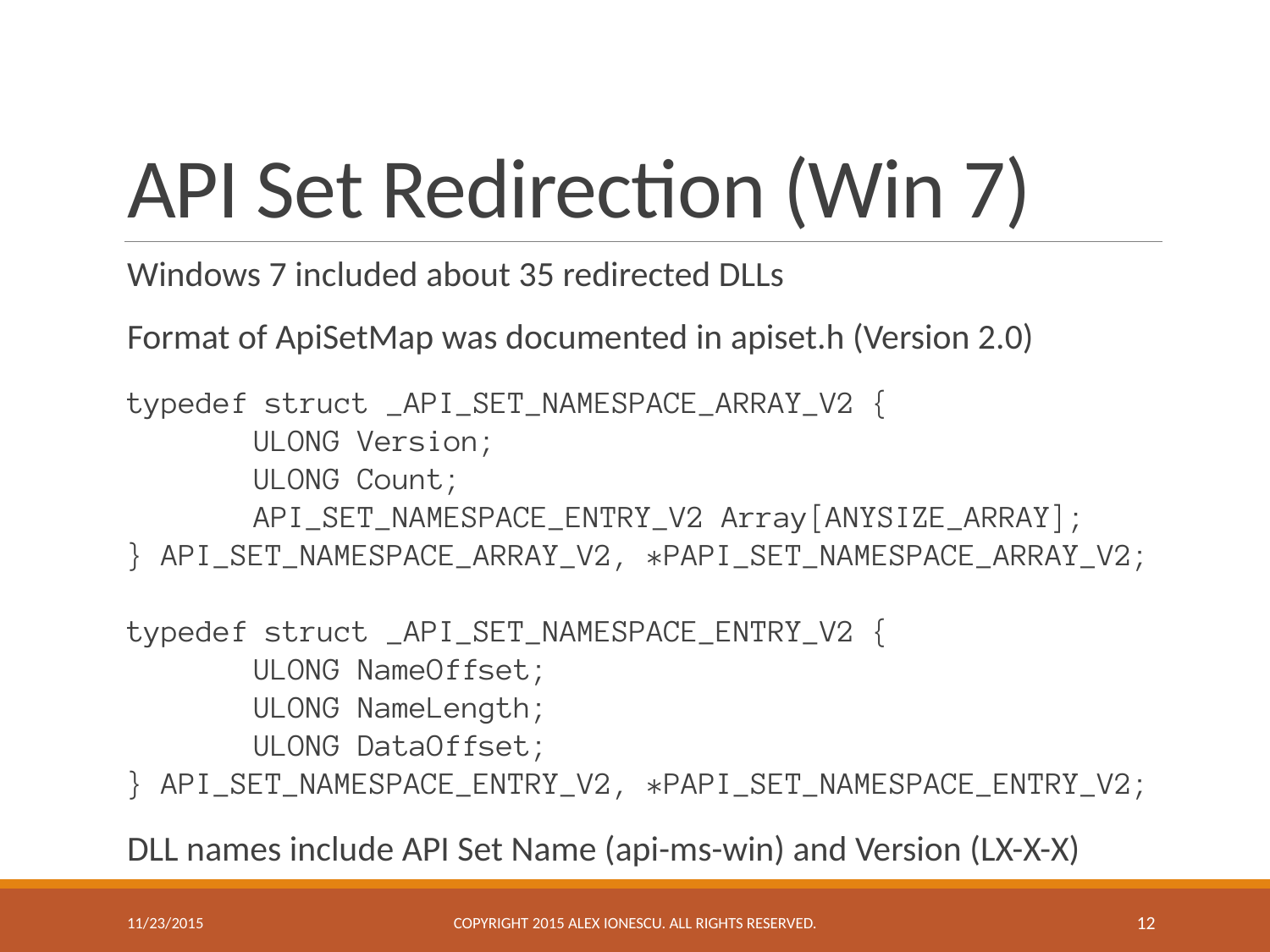

# API Set Redirection (Win 7)
Windows 7 included about 35 redirected DLLs
Format of ApiSetMap was documented in apiset.h (Version 2.0)
typedef struct _API_SET_NAMESPACE_ARRAY_V2 {
	ULONG Version;
	ULONG Count;
	API_SET_NAMESPACE_ENTRY_V2 Array[ANYSIZE_ARRAY];
} API_SET_NAMESPACE_ARRAY_V2, *PAPI_SET_NAMESPACE_ARRAY_V2;
typedef struct _API_SET_NAMESPACE_ENTRY_V2 {
	ULONG NameOffset;
	ULONG NameLength;
	ULONG DataOffset;
} API_SET_NAMESPACE_ENTRY_V2, *PAPI_SET_NAMESPACE_ENTRY_V2;
DLL names include API Set Name (api-ms-win) and Version (LX-X-X)
11/23/2015
Copyright 2015 ALEX IONESCU. ALL RIGHTS RESERVED.
12